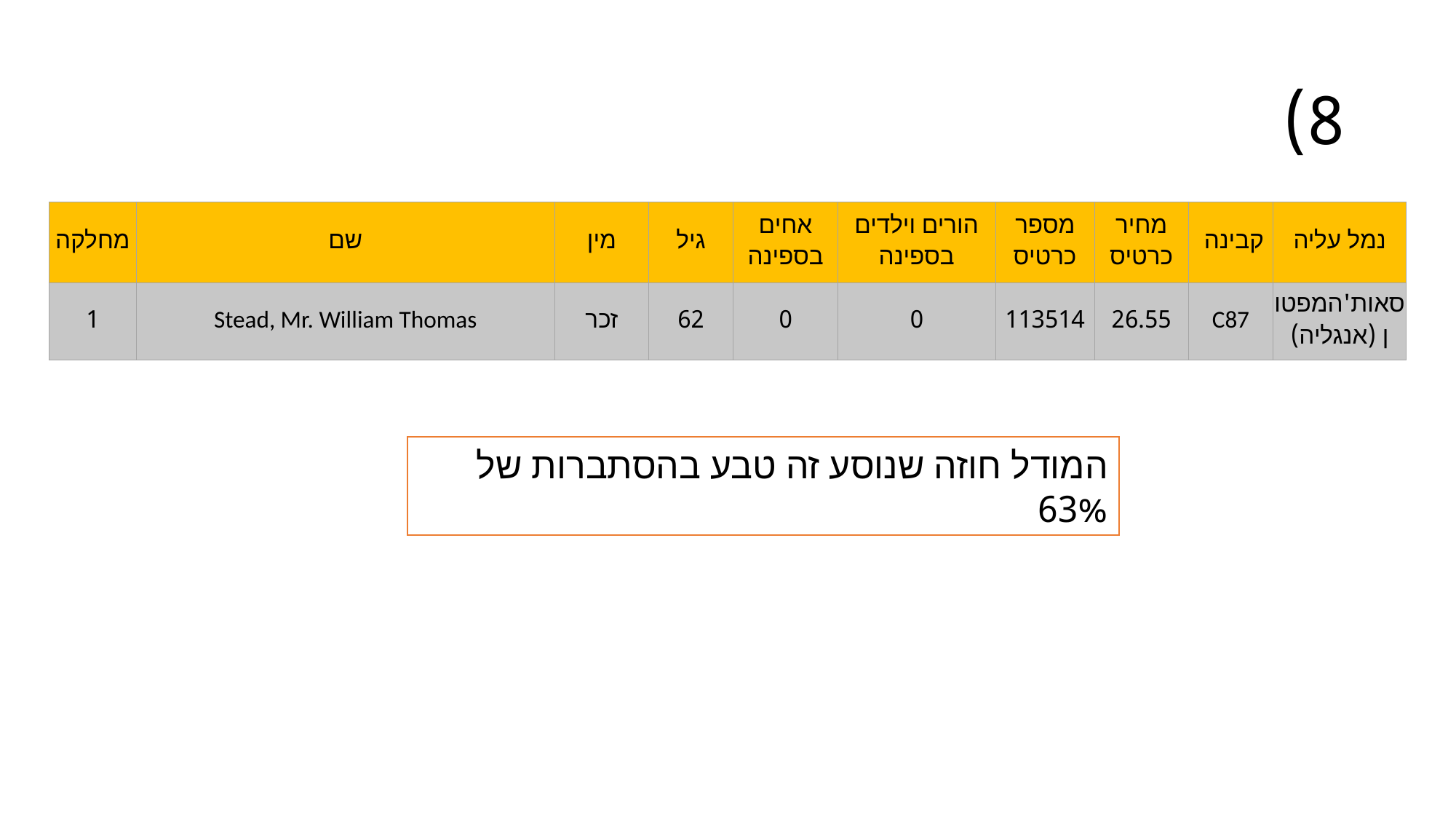

# 8)
| מחלקה | שם | מין | גיל | אחים בספינה | הורים וילדים בספינה | מספר כרטיס | מחיר כרטיס | קבינה | נמל עליה |
| --- | --- | --- | --- | --- | --- | --- | --- | --- | --- |
| 1 | Stead, Mr. William Thomas | זכר | 62 | 0 | 0 | 113514 | 26.55 | C87 | סאות'המפטון (אנגליה) |
המודל חוזה שנוסע זה טבע בהסתברות של 63%